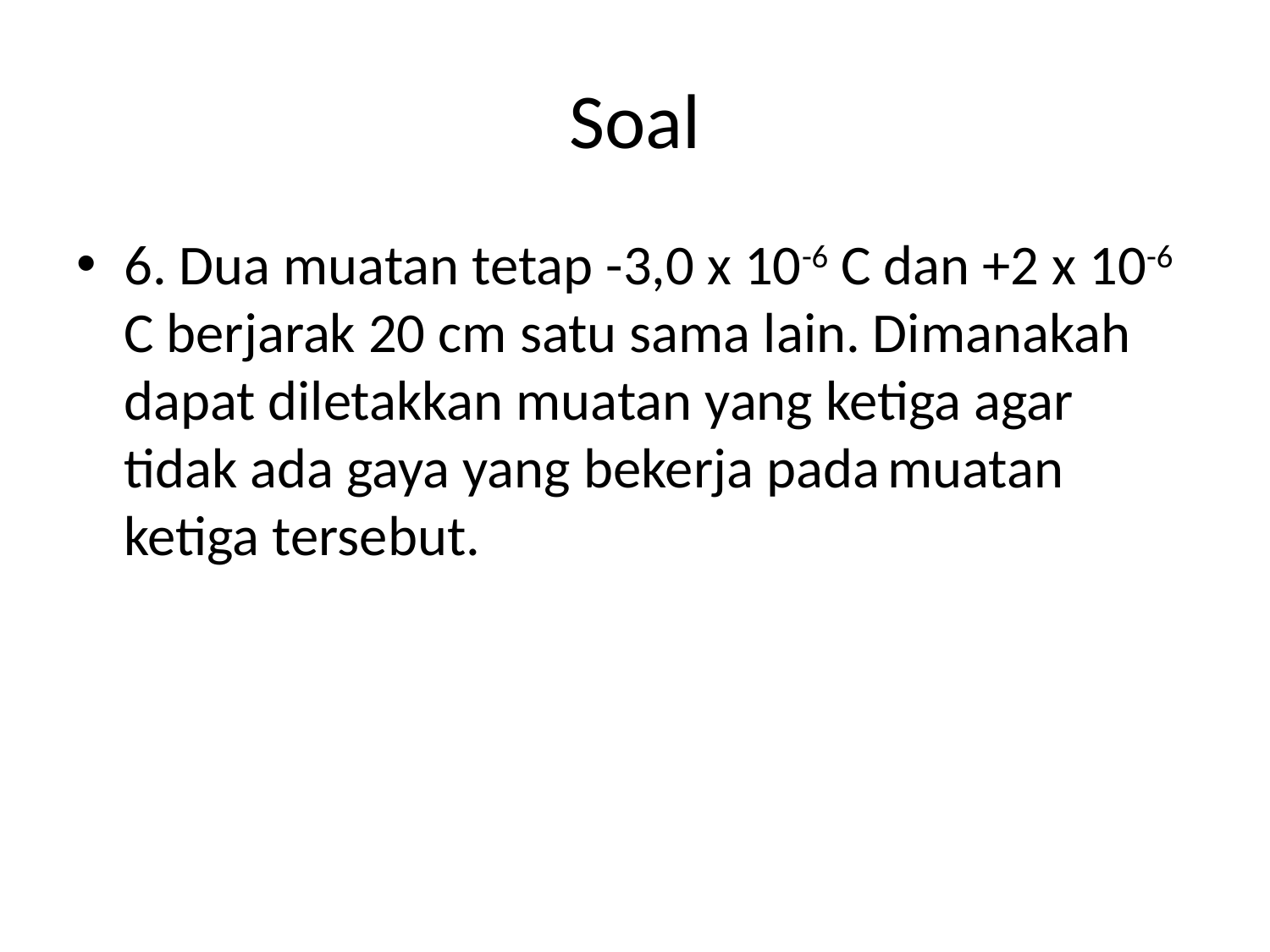

# Soal
6. Dua muatan tetap -3,0 x 10-6 C dan +2 x 10-6 C berjarak 20 cm satu sama lain. Dimanakah dapat diletakkan muatan yang ketiga agar tidak ada gaya yang bekerja pada muatan ketiga tersebut.